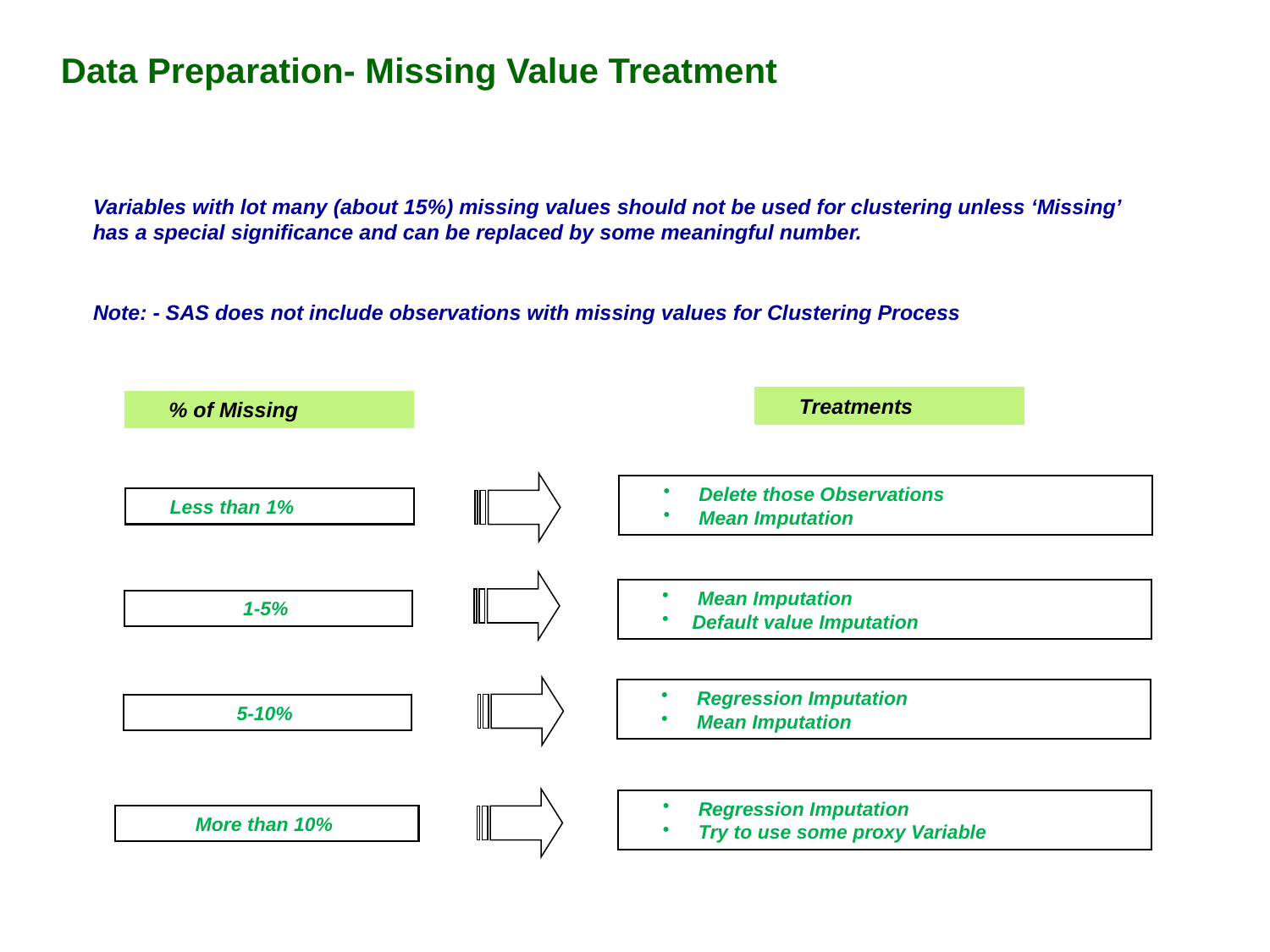

Data Preparation- Missing Value Treatment
Variables with lot many (about 15%) missing values should not be used for clustering unless ‘Missing’ has a special significance and can be replaced by some meaningful number.
Note: - SAS does not include observations with missing values for Clustering Process
Treatments
% of Missing

 Delete those Observations
 Mean Imputation
Less than 1%

 Mean Imputation
Default value Imputation
1-5%

 Regression Imputation
 Mean Imputation
5-10%

 Regression Imputation
 Try to use some proxy Variable
More than 10%